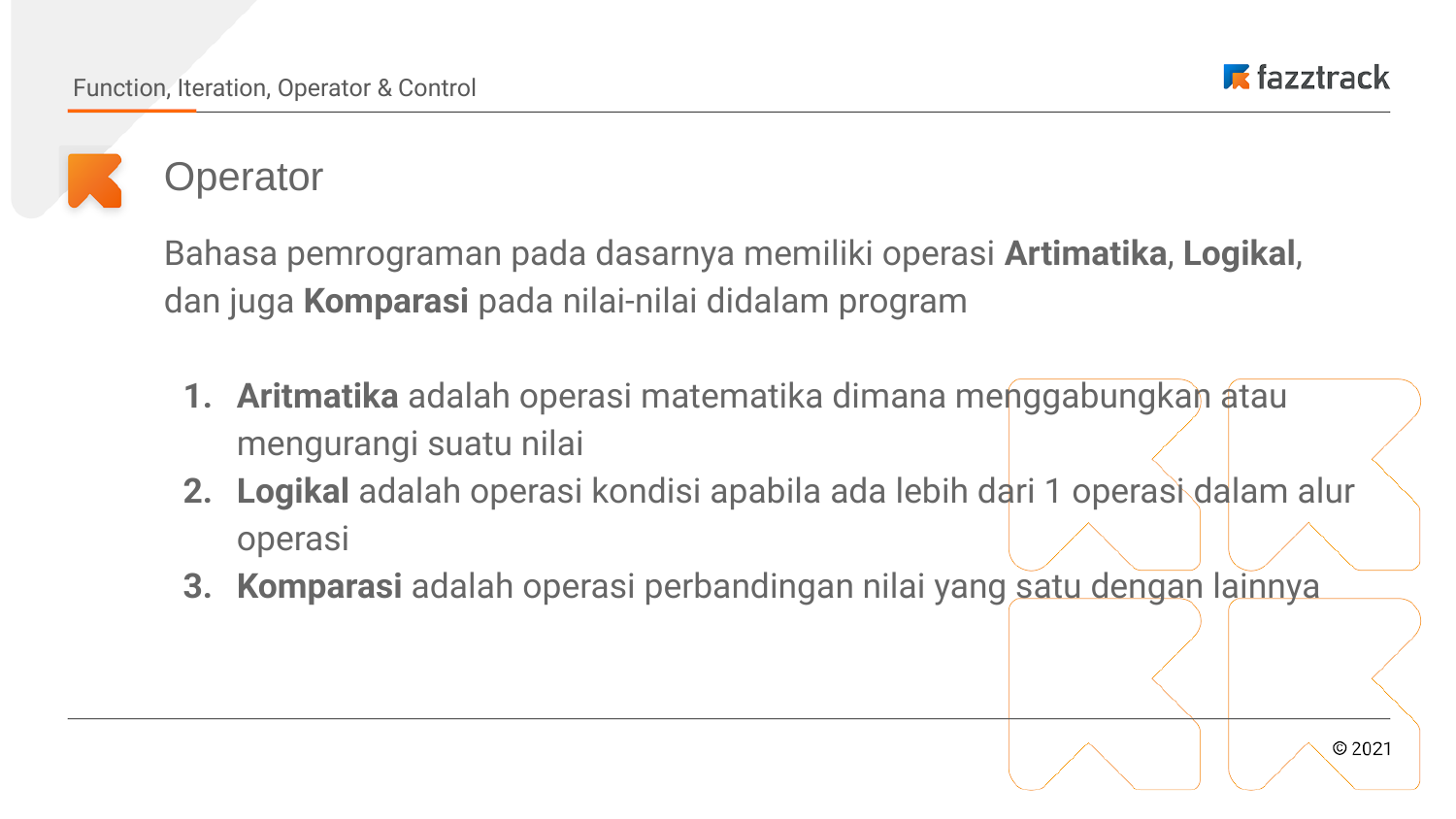

Function, Iteration, Operator & Control
# Operator
Bahasa pemrograman pada dasarnya memiliki operasi Artimatika, Logikal, dan juga Komparasi pada nilai-nilai didalam program

Aritmatika adalah operasi matematika dimana menggabungkan atau mengurangi suatu nilai
Logikal adalah operasi kondisi apabila ada lebih dari 1 operasi dalam alur operasi
Komparasi adalah operasi perbandingan nilai yang satu dengan lainnya